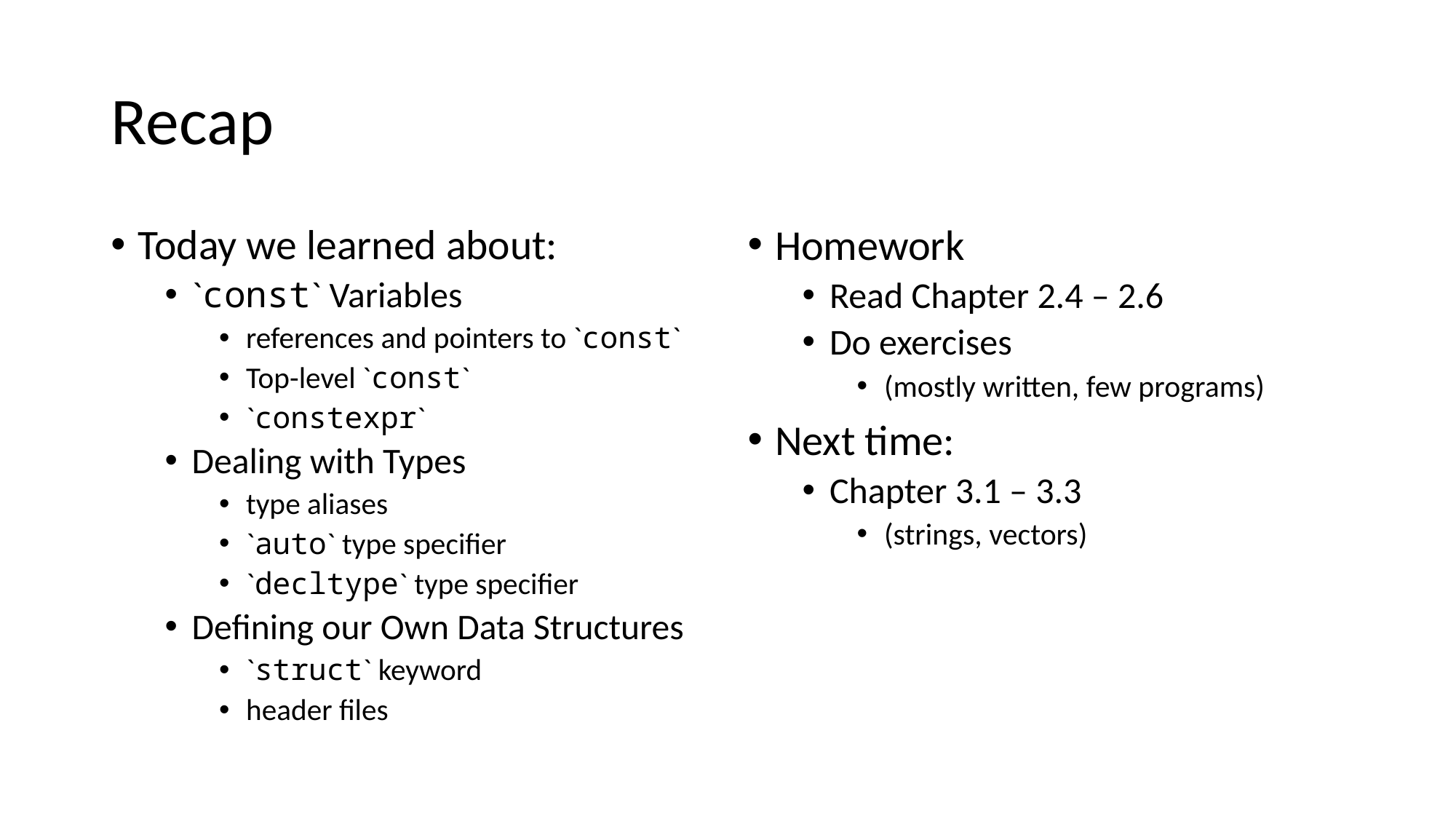

# Recap
Today we learned about:
`const` Variables
references and pointers to `const`
Top-level `const`
`constexpr`
Dealing with Types
type aliases
`auto` type specifier
`decltype` type specifier
Defining our Own Data Structures
`struct` keyword
header files
Homework
Read Chapter 2.4 – 2.6
Do exercises
(mostly written, few programs)
Next time:
Chapter 3.1 – 3.3
(strings, vectors)